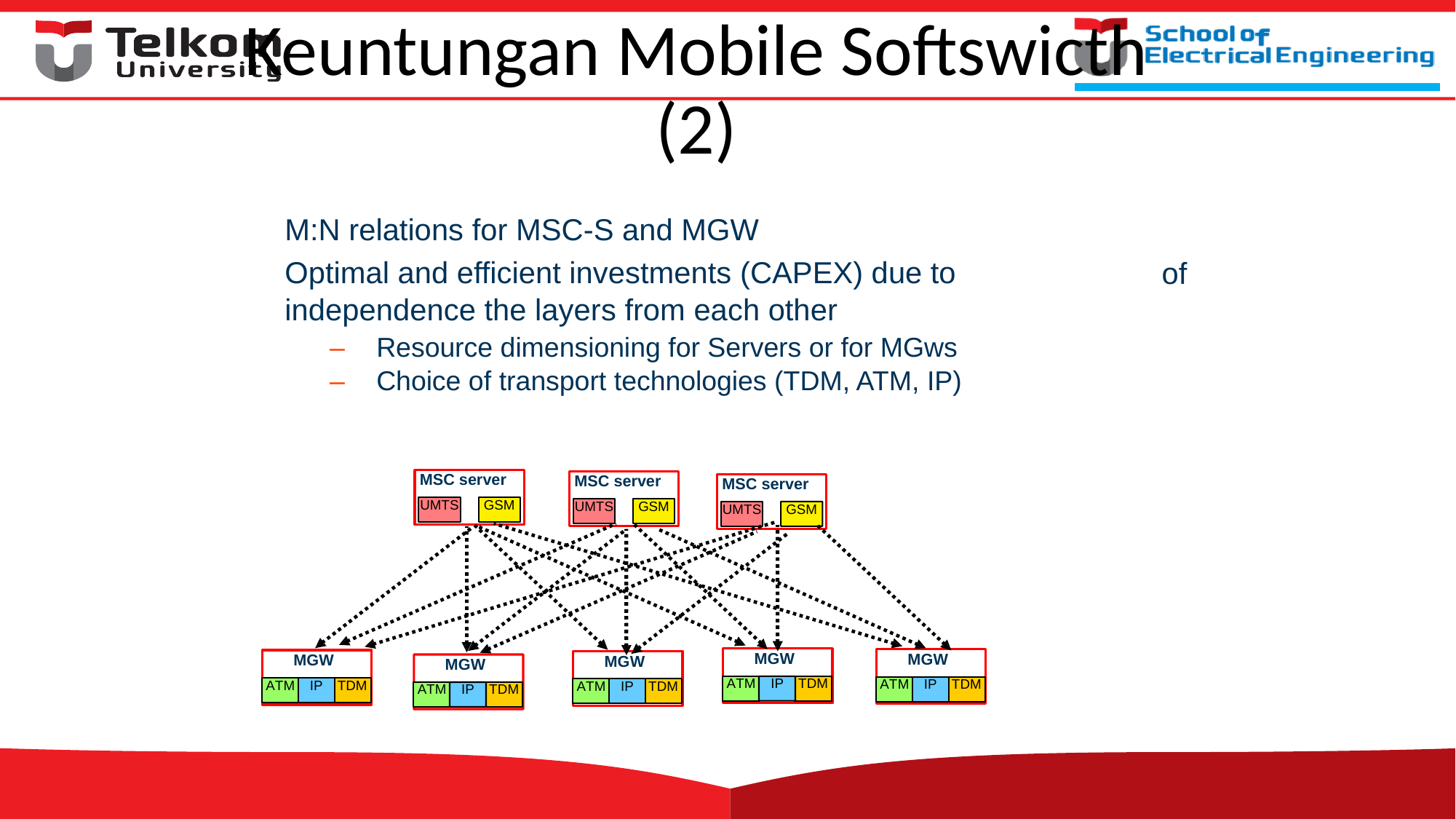

# Keuntungan Mobile Softswicth (2)

M:N relations for MSC-S and MGW
Optimal and efficient investments (CAPEX) due to independence the layers from each other


of
–
–
Resource dimensioning for Servers or for MGws
Choice of transport technologies (TDM, ATM, IP)

MSC server

MSC server

MSC server
UMTS

GSM
UMTS

GSM

UMTS

GSM

MGW

MGW

MGW

MGW

MGW

ATM
IP
TDM

ATM

IP

TDM

ATM

IP

TDM

ATM

IP

TDM

ATM

IP

TDM